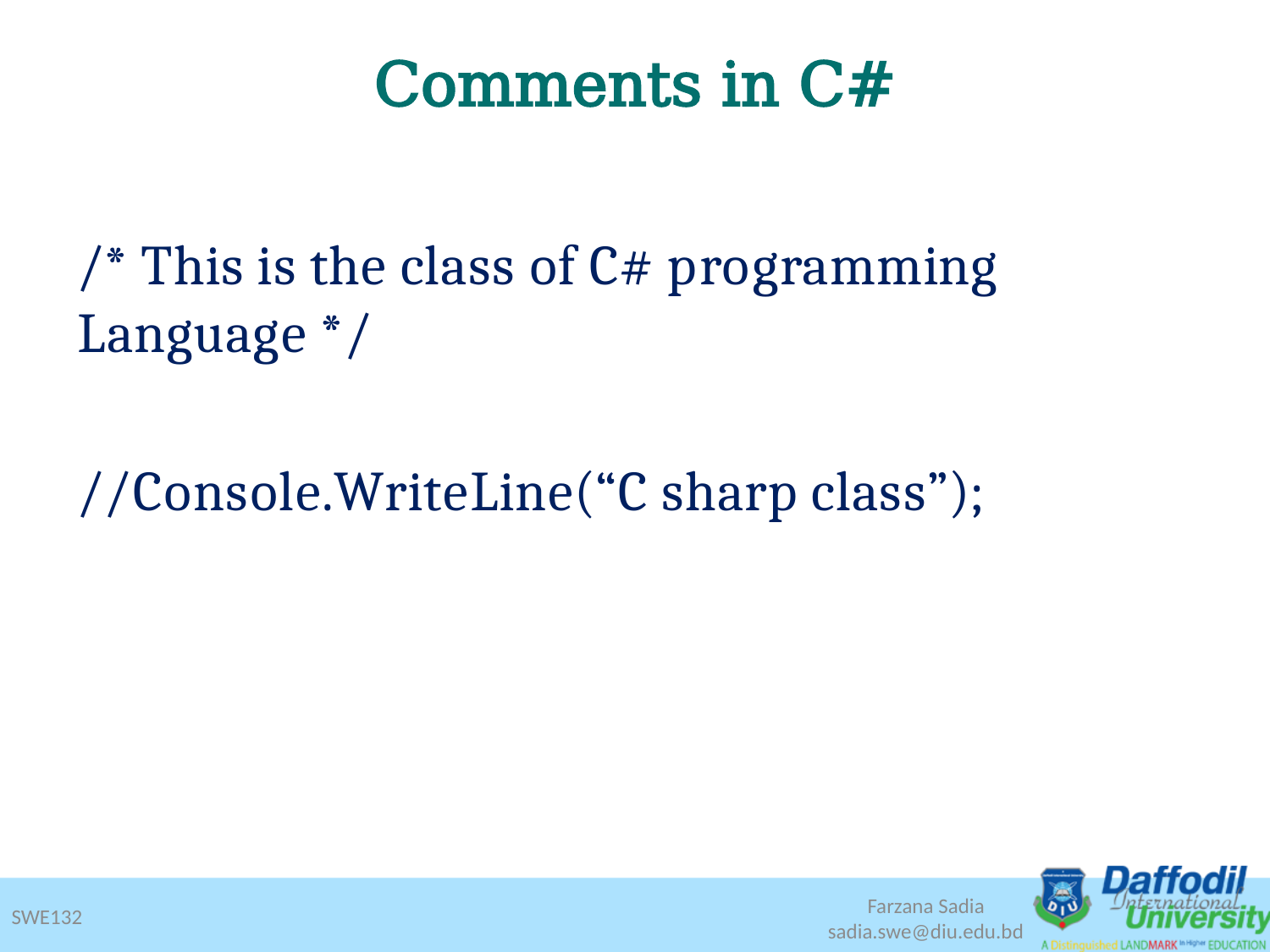

# Comments in C#
/* This is the class of C# programming Language */

//Console.WriteLine(“C sharp class”);